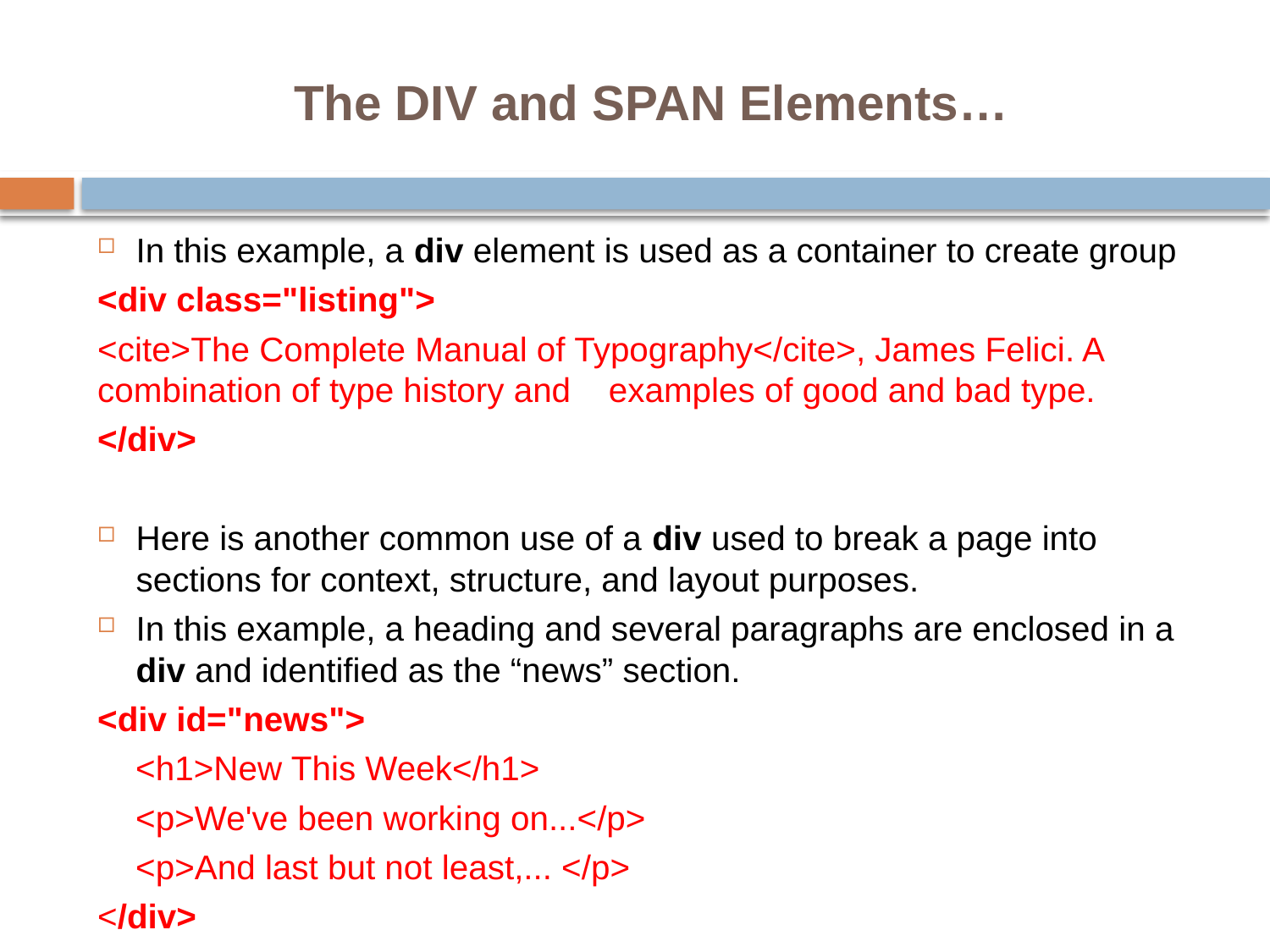

# The DIV and SPAN Elements…
In this example, a div element is used as a container to create group
<div class="listing">
<cite>The Complete Manual of Typography</cite>, James Felici. A combination of type history and    examples of good and bad type.
</div>

Here is another common use of a div used to break a page into sections for context, structure, and layout purposes.
In this example, a heading and several paragraphs are enclosed in a div and identified as the “news” section.
<div id="news">
    <h1>New This Week</h1>
    <p>We've been working on...</p>
    <p>And last but not least,... </p>
</div>